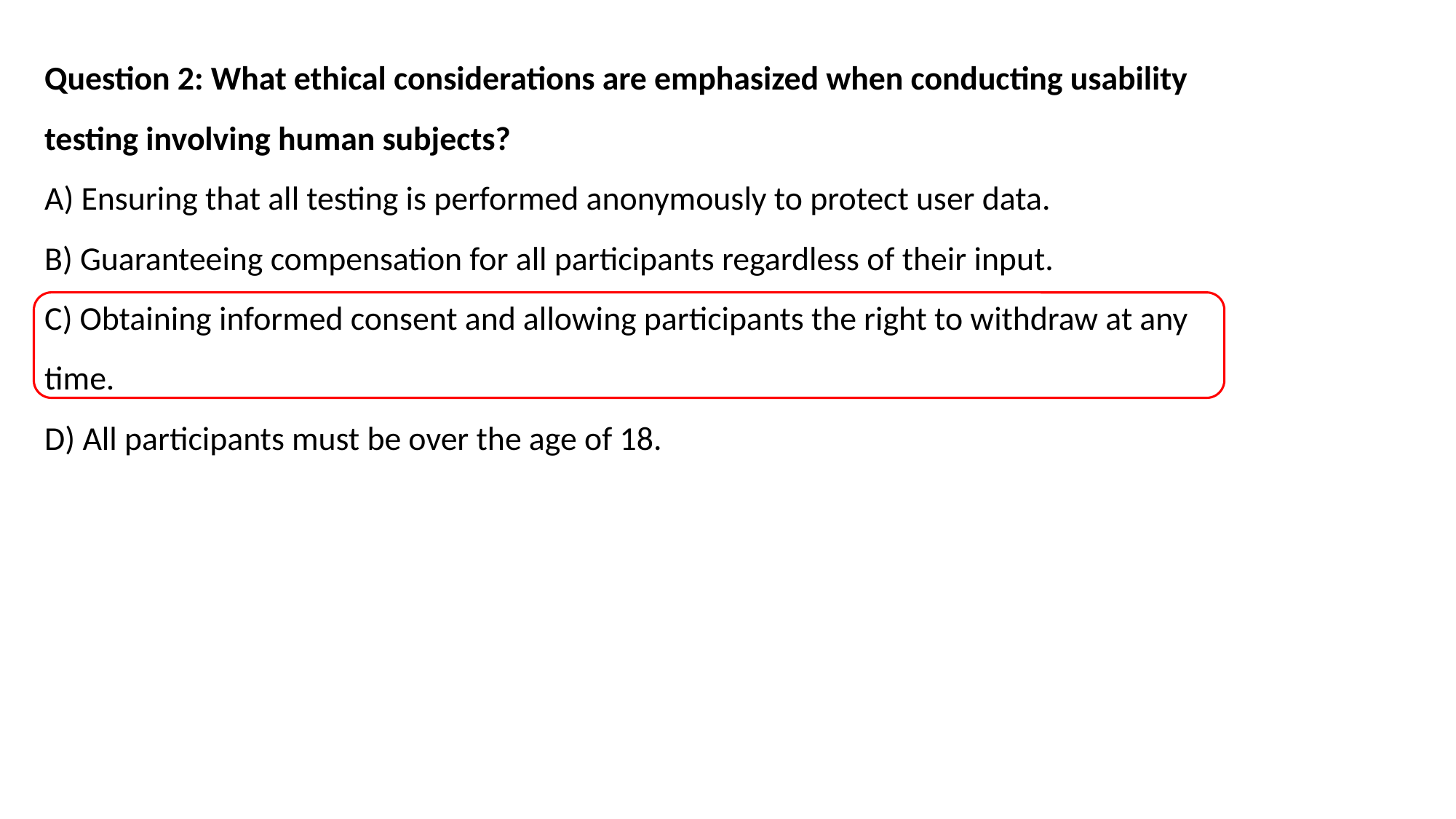

Question 2: What ethical considerations are emphasized when conducting usability testing involving human subjects?
A) Ensuring that all testing is performed anonymously to protect user data.
B) Guaranteeing compensation for all participants regardless of their input.
C) Obtaining informed consent and allowing participants the right to withdraw at any time.
D) All participants must be over the age of 18.